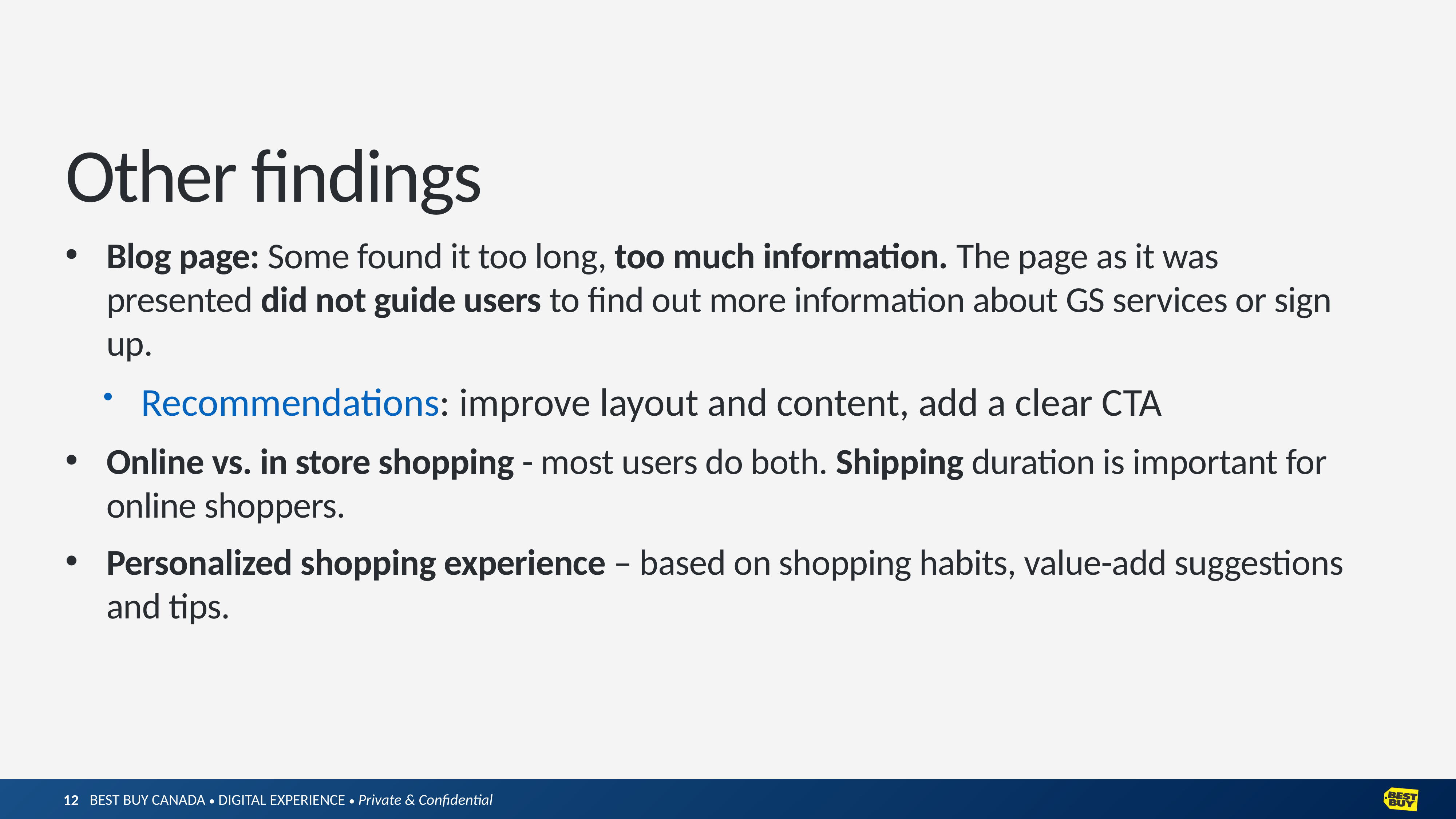

Other findings
Blog page: Some found it too long, too much information. The page as it was presented did not guide users to find out more information about GS services or sign up.
Recommendations: improve layout and content, add a clear CTA
Online vs. in store shopping - most users do both. Shipping duration is important for online shoppers.
Personalized shopping experience – based on shopping habits, value-add suggestions and tips.

12